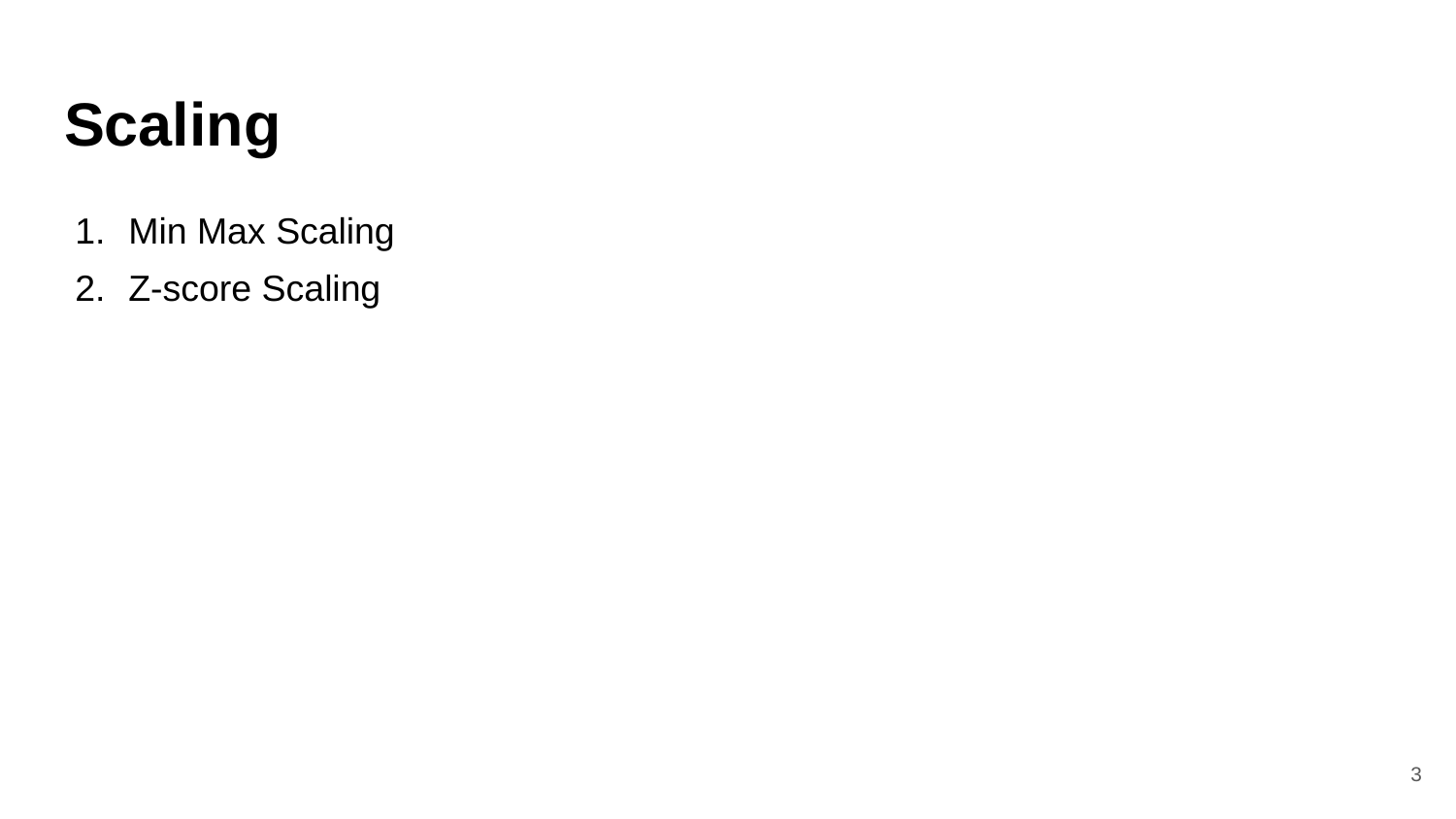

# Scaling
Min Max Scaling
Z-score Scaling
3